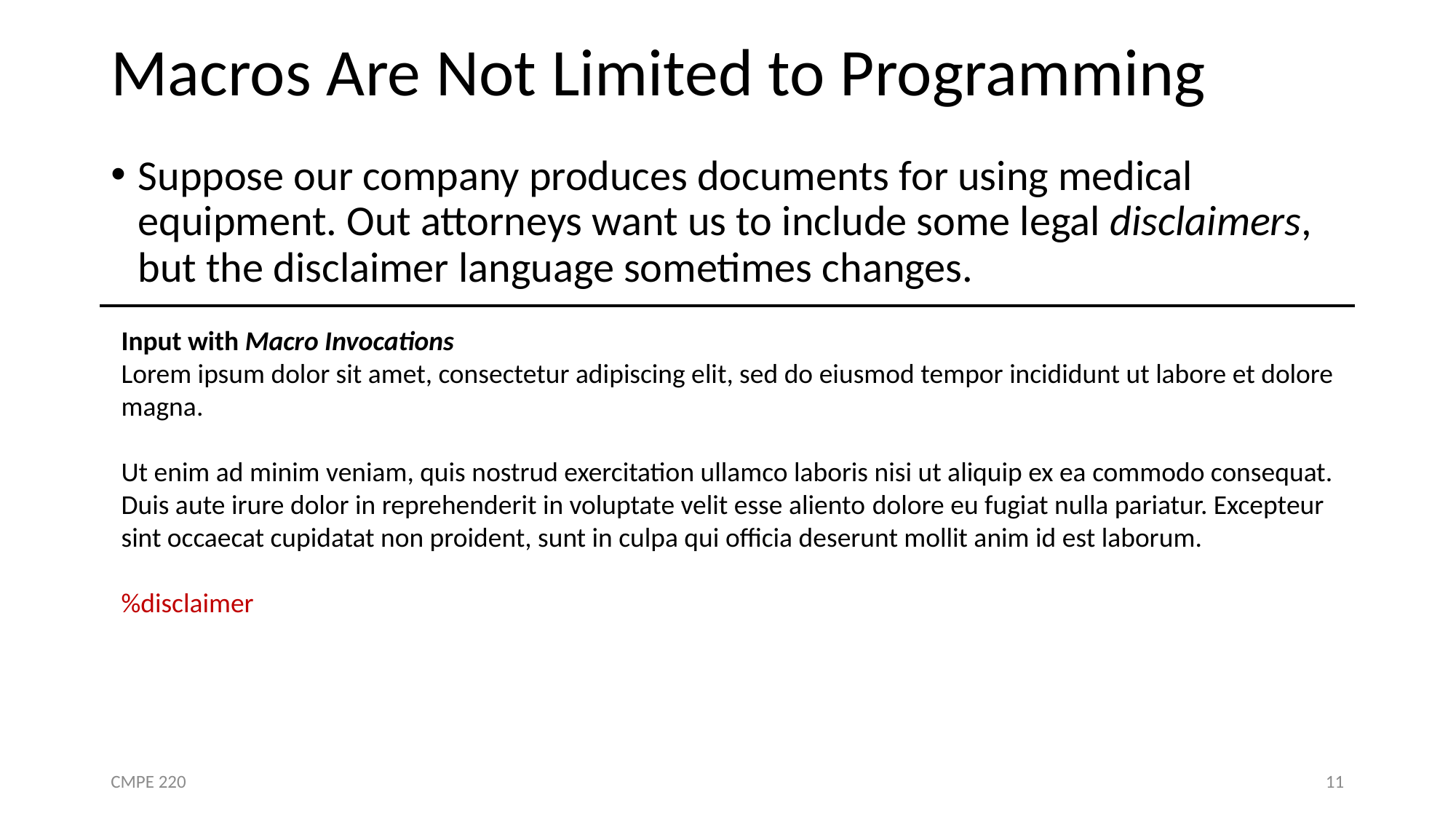

# Macros Are Not Limited to Programming
Suppose our company produces documents for using medical equipment. Out attorneys want us to include some legal disclaimers, but the disclaimer language sometimes changes.
Input with Macro Invocations
Lorem ipsum dolor sit amet, consectetur adipiscing elit, sed do eiusmod tempor incididunt ut labore et dolore magna.

Ut enim ad minim veniam, quis nostrud exercitation ullamco laboris nisi ut aliquip ex ea commodo consequat. Duis aute irure dolor in reprehenderit in voluptate velit esse aliento dolore eu fugiat nulla pariatur. Excepteur sint occaecat cupidatat non proident, sunt in culpa qui officia deserunt mollit anim id est laborum.

%disclaimer

CMPE 220
11